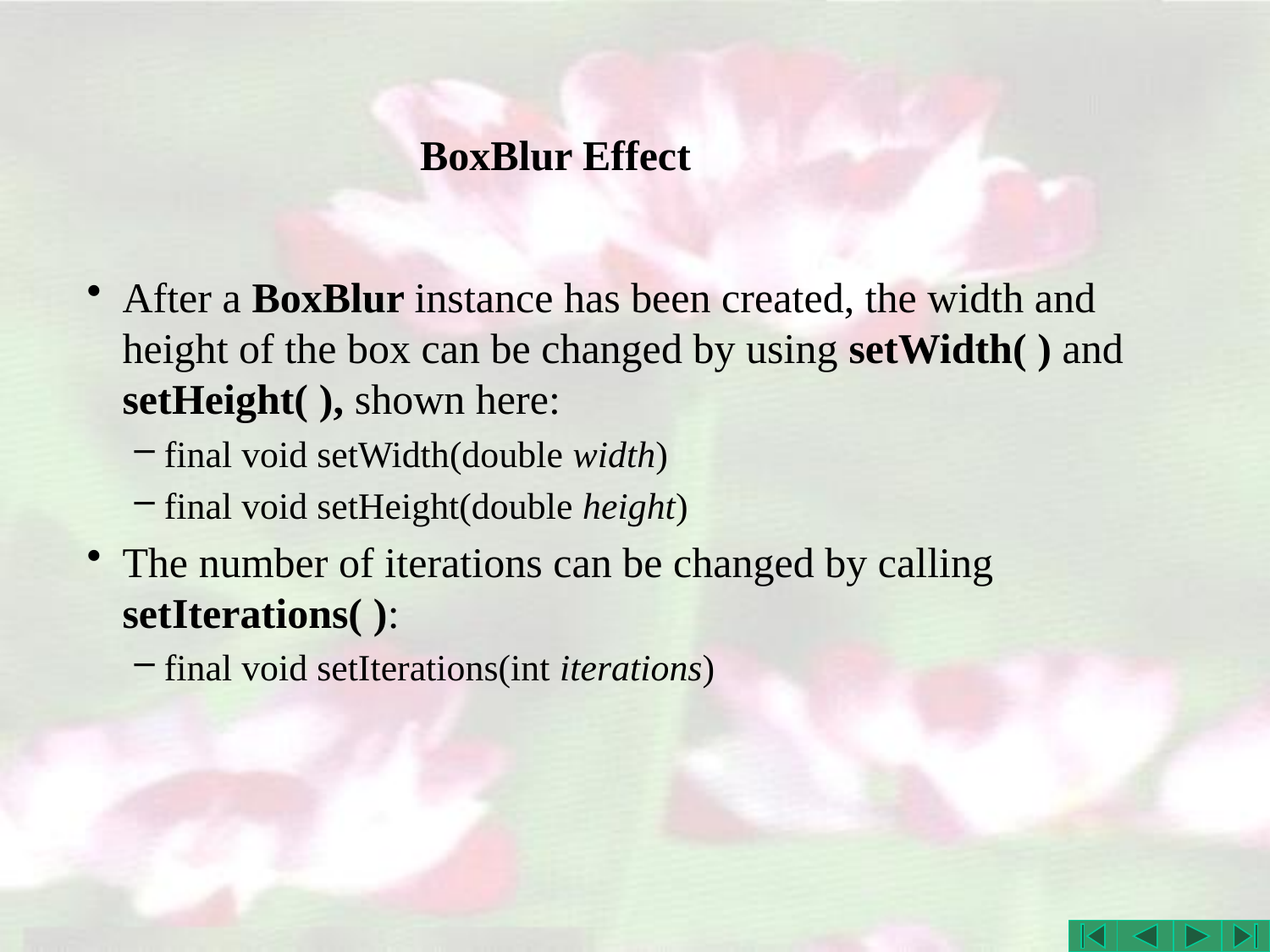

# BoxBlur Effect
After a BoxBlur instance has been created, the width and height of the box can be changed by using setWidth( ) and setHeight( ), shown here:
final void setWidth(double width)
final void setHeight(double height)
The number of iterations can be changed by calling setIterations( ):
final void setIterations(int iterations)